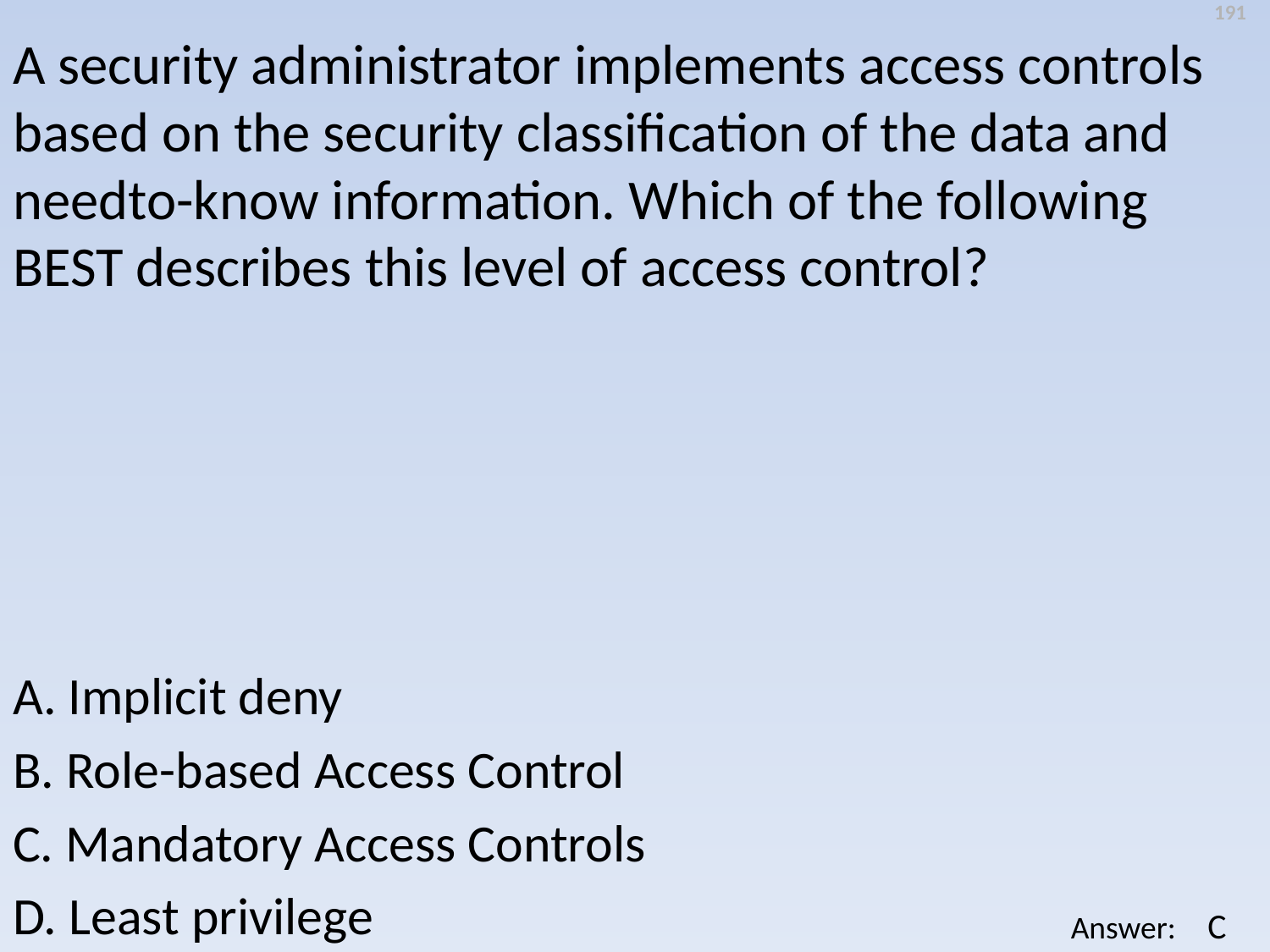

191
A security administrator implements access controls based on the security classification of the data and needto-know information. Which of the following BEST describes this level of access control?
A. Implicit deny
B. Role-based Access Control
C. Mandatory Access Controls
D. Least privilege
C